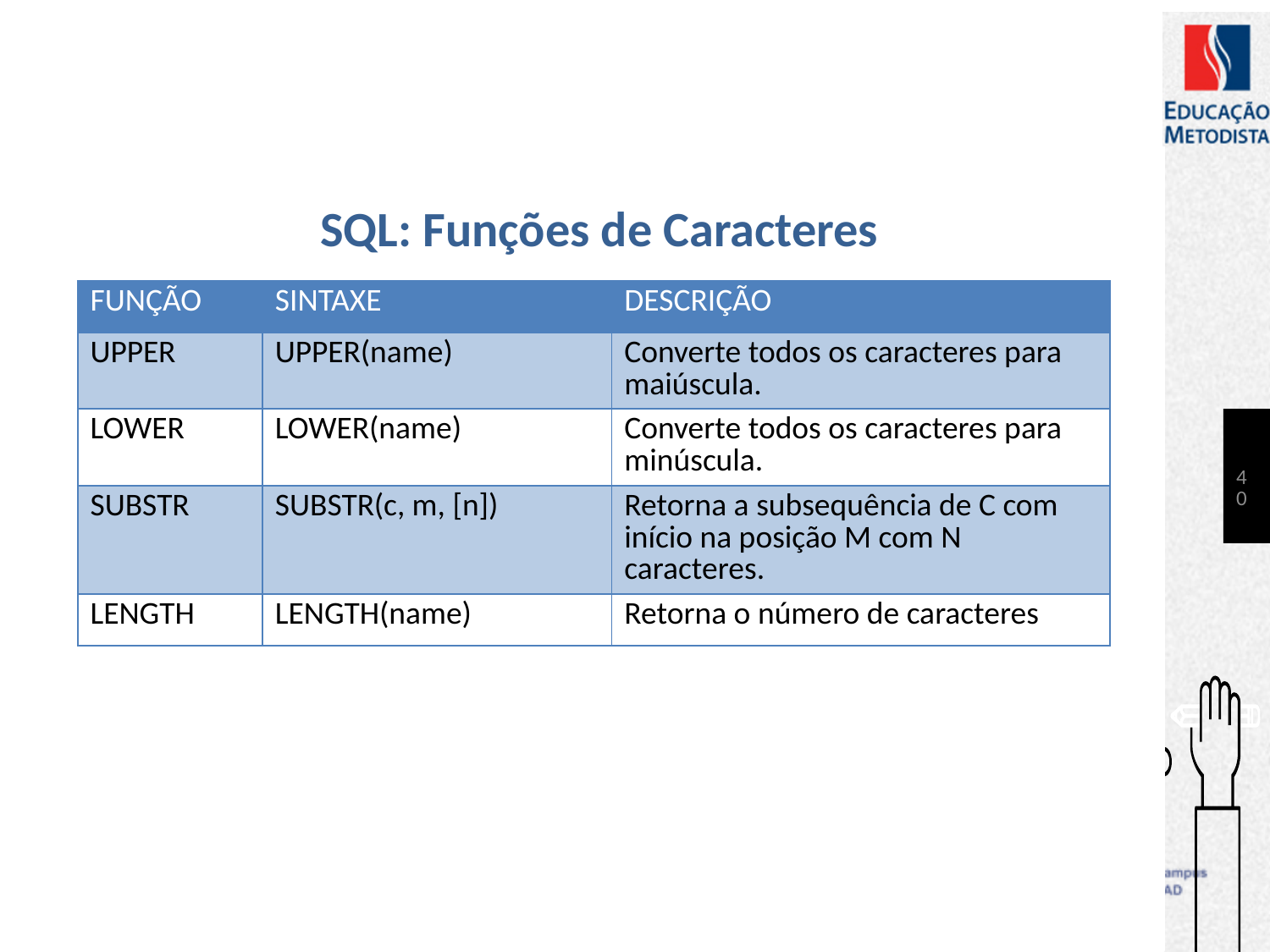

# SQL: Funções de Caracteres
| FUNÇÃO | SINTAXE | DESCRIÇÃO |
| --- | --- | --- |
| UPPER | UPPER(name) | Converte todos os caracteres para maiúscula. |
| LOWER | LOWER(name) | Converte todos os caracteres para minúscula. |
| SUBSTR | SUBSTR(c, m, [n]) | Retorna a subsequência de C com início na posição M com N caracteres. |
| LENGTH | LENGTH(name) | Retorna o número de caracteres |
40